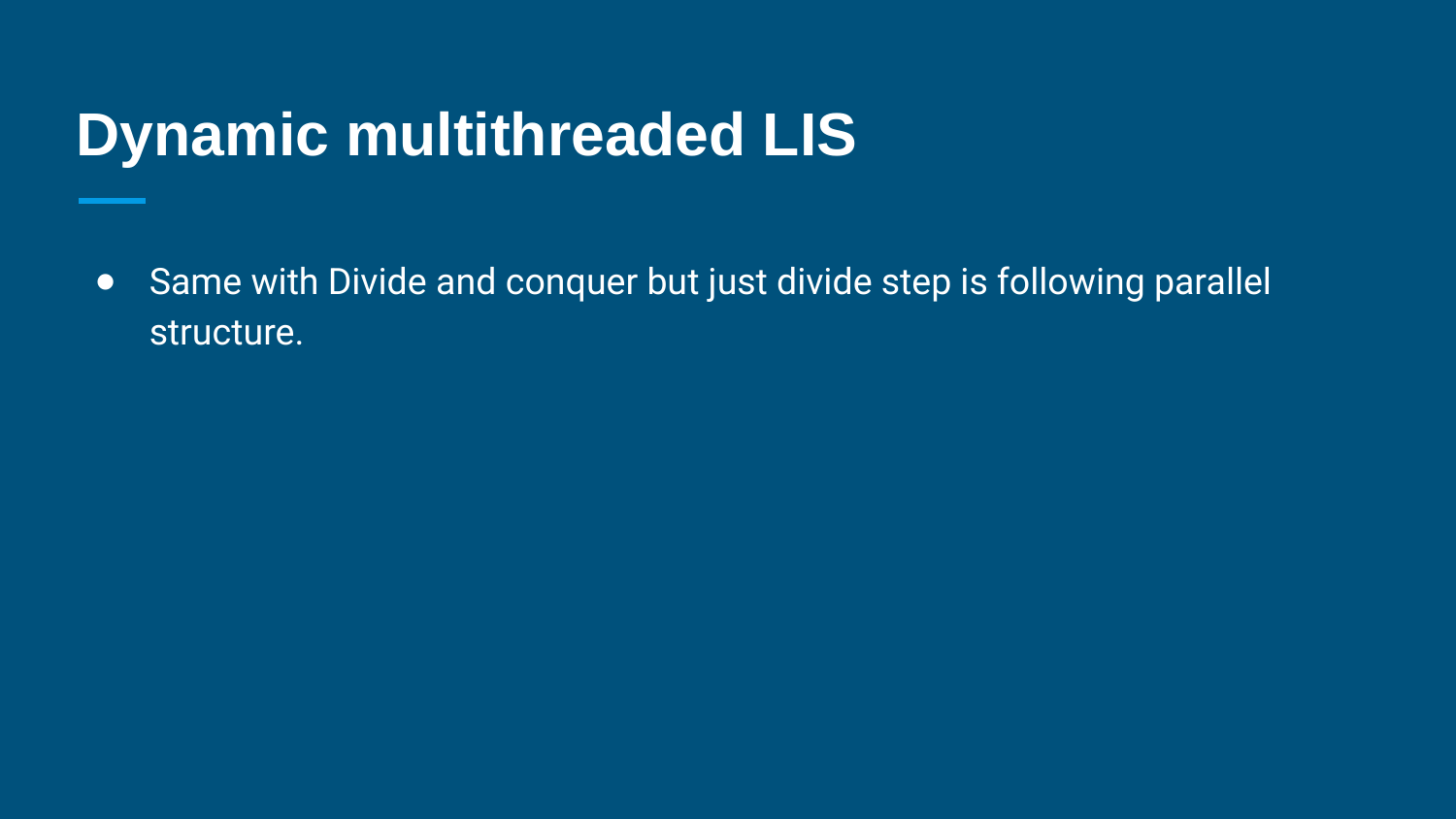

# Dynamic multithreaded LIS
Same with Divide and conquer but just divide step is following parallel structure.